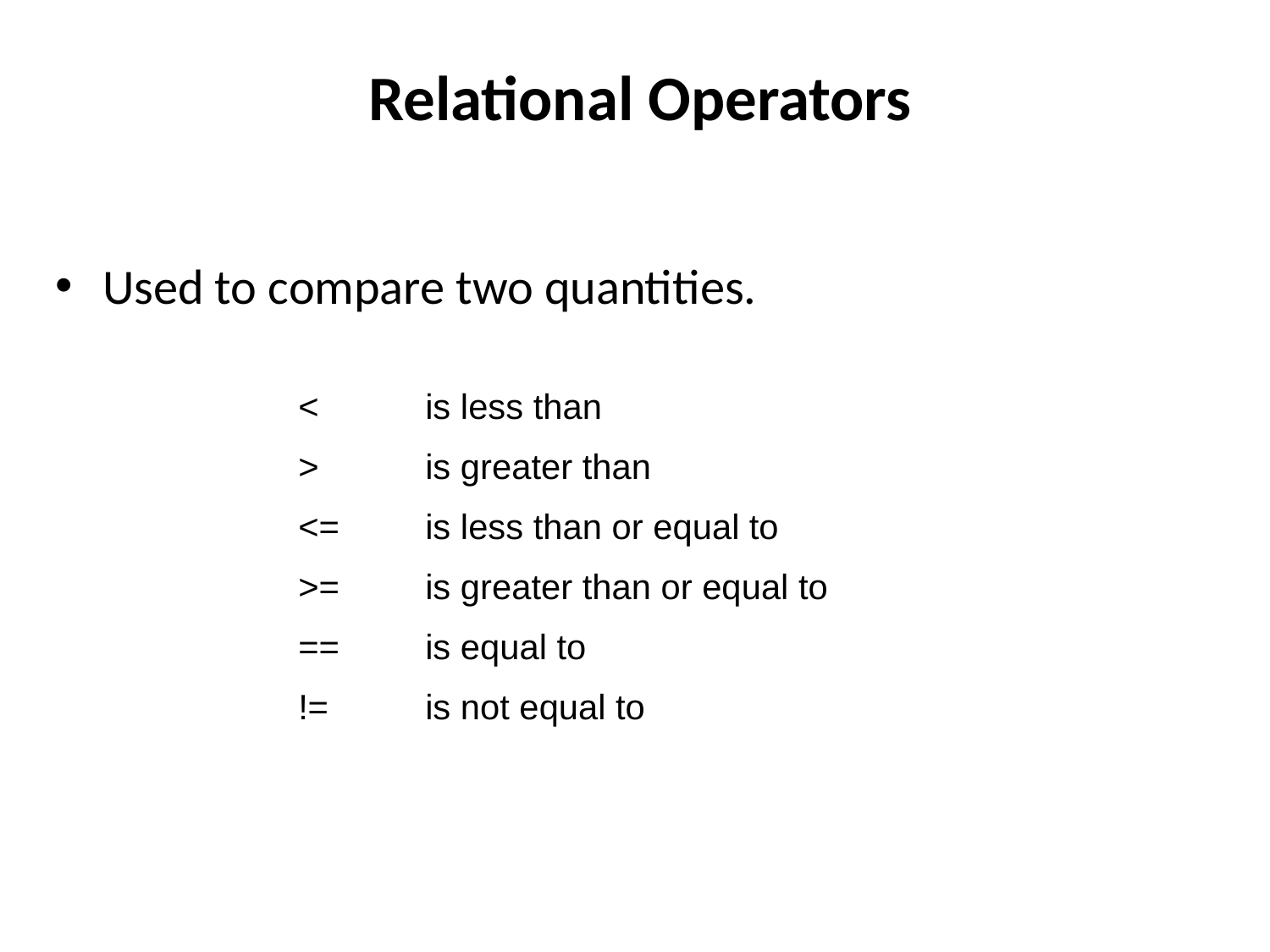

# Relational Operators

Used to compare two quantities.
<	is less than
> 	is greater than
<=	is less than or equal to
>=	is greater than or equal to
==	is equal to
!=	is not equal to